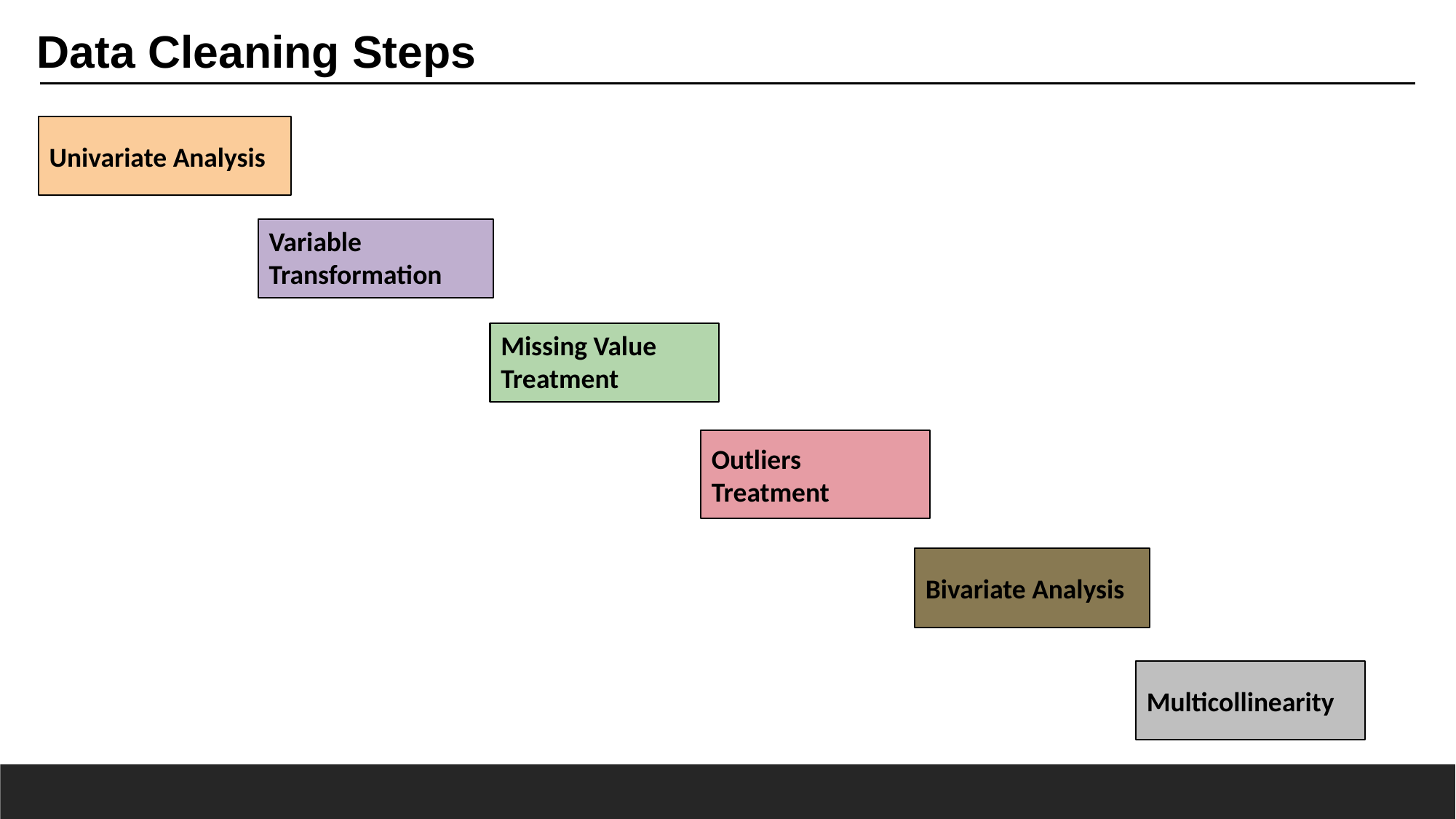

Data Cleaning Steps
Univariate Analysis
Variable Transformation
Missing Value Treatment
Outliers Treatment
Bivariate Analysis
Multicollinearity